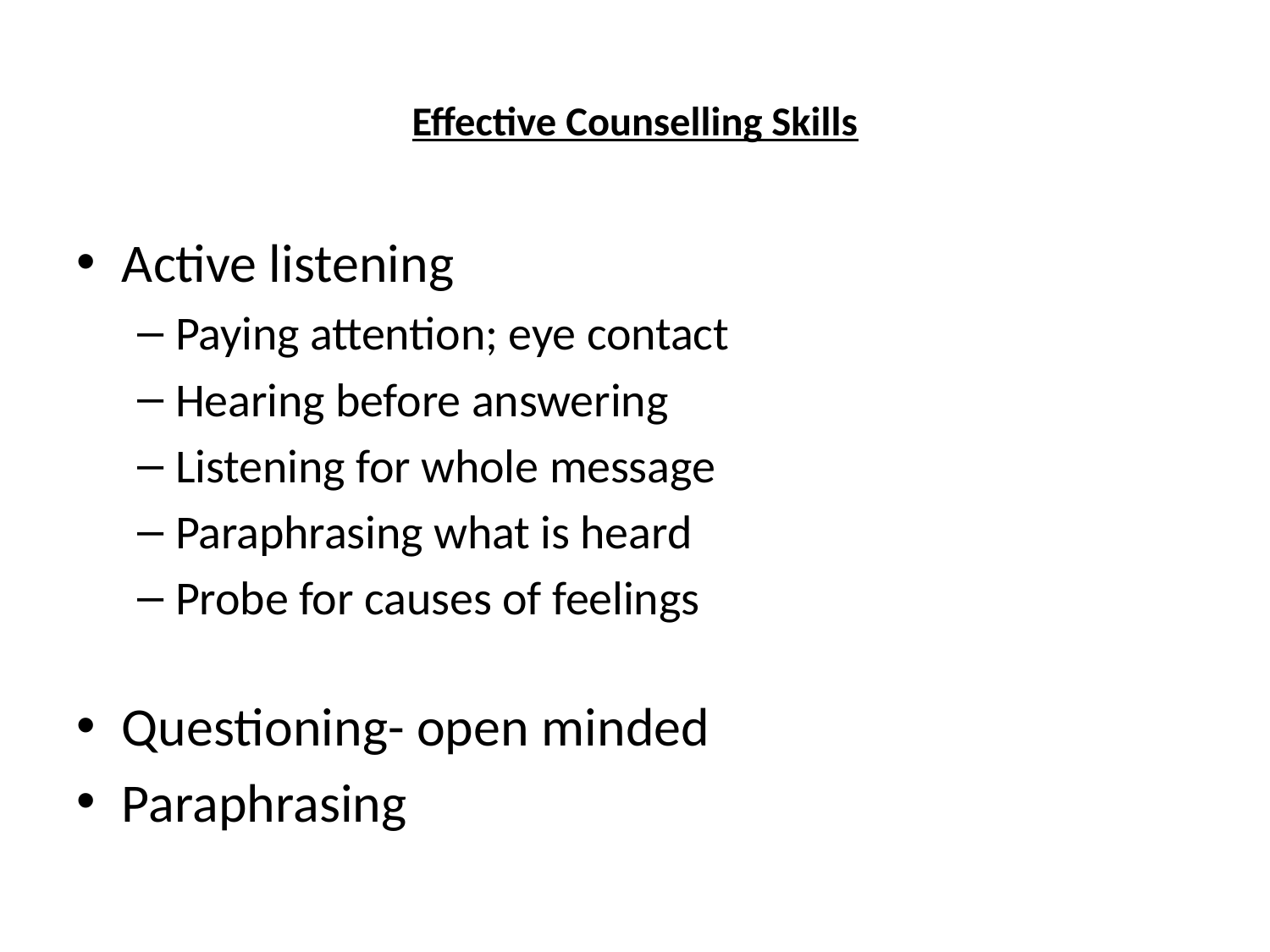

# Effective Counselling Skills
Active listening
Paying attention; eye contact
Hearing before answering
Listening for whole message
Paraphrasing what is heard
Probe for causes of feelings
Questioning- open minded
Paraphrasing